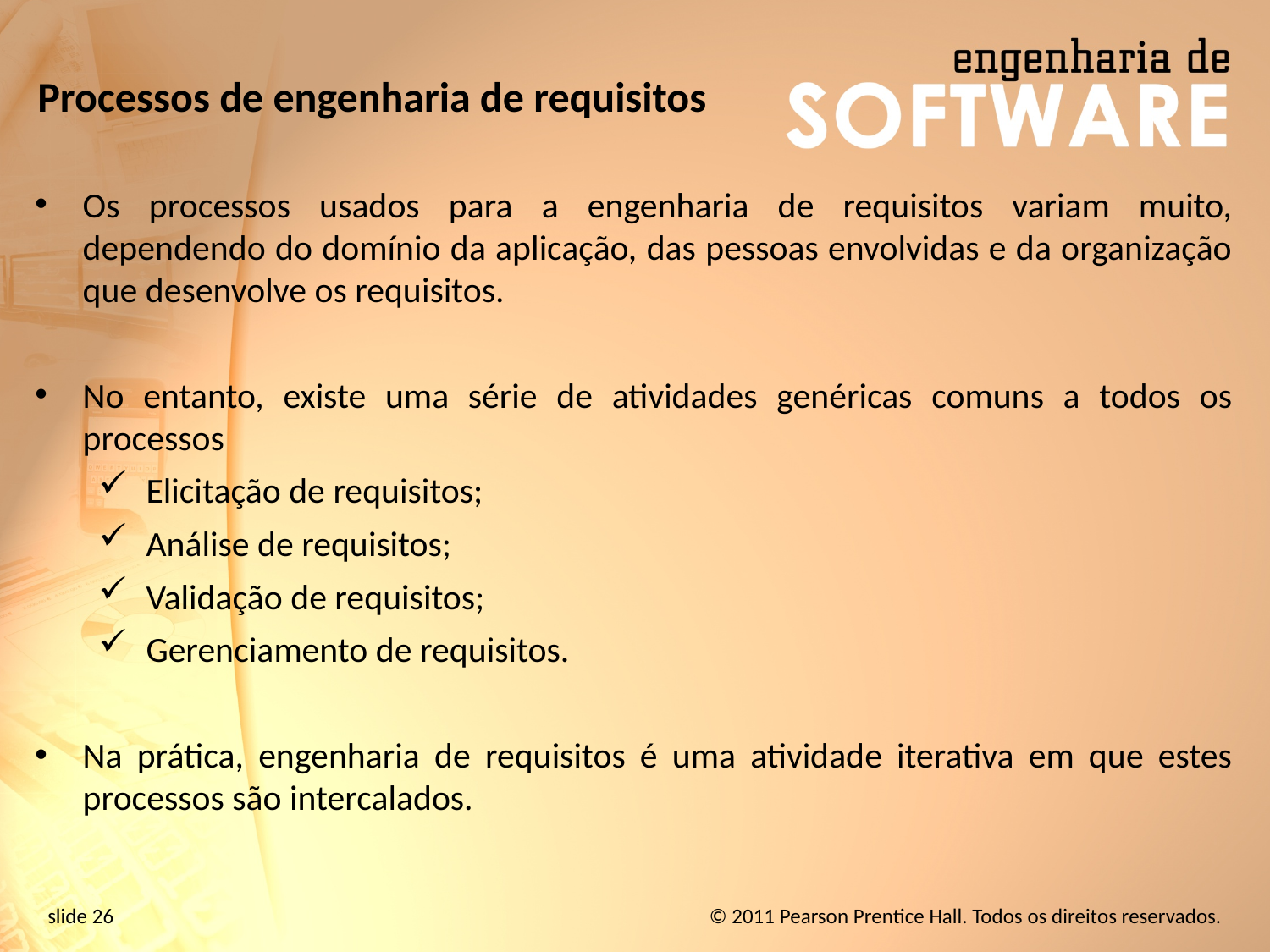

# Processos de engenharia de requisitos
Os processos usados para a engenharia de requisitos variam muito, dependendo do domínio da aplicação, das pessoas envolvidas e da organização que desenvolve os requisitos.

No entanto, existe uma série de atividades genéricas comuns a todos os processos
Elicitação de requisitos;
Análise de requisitos;
Validação de requisitos;
Gerenciamento de requisitos.

Na prática, engenharia de requisitos é uma atividade iterativa em que estes processos são intercalados.